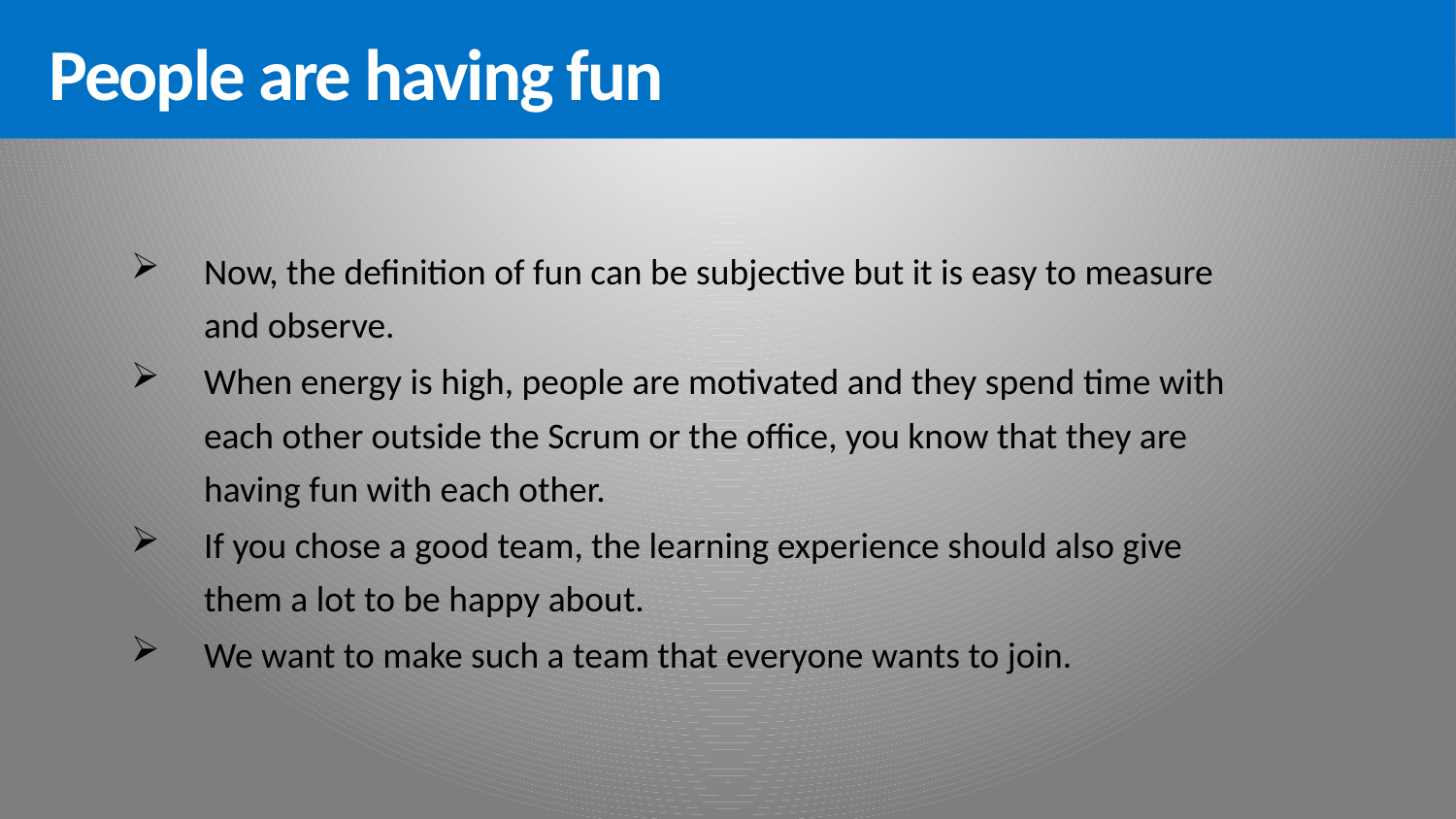

People are having fun

Now, the definition of fun can be subjective but it is easy to measure and observe.
When energy is high, people are motivated and they spend time with each other outside the Scrum or the office, you know that they are having fun with each other.
If you chose a good team, the learning experience should also give them a lot to be happy about.
We want to make such a team that everyone wants to join.